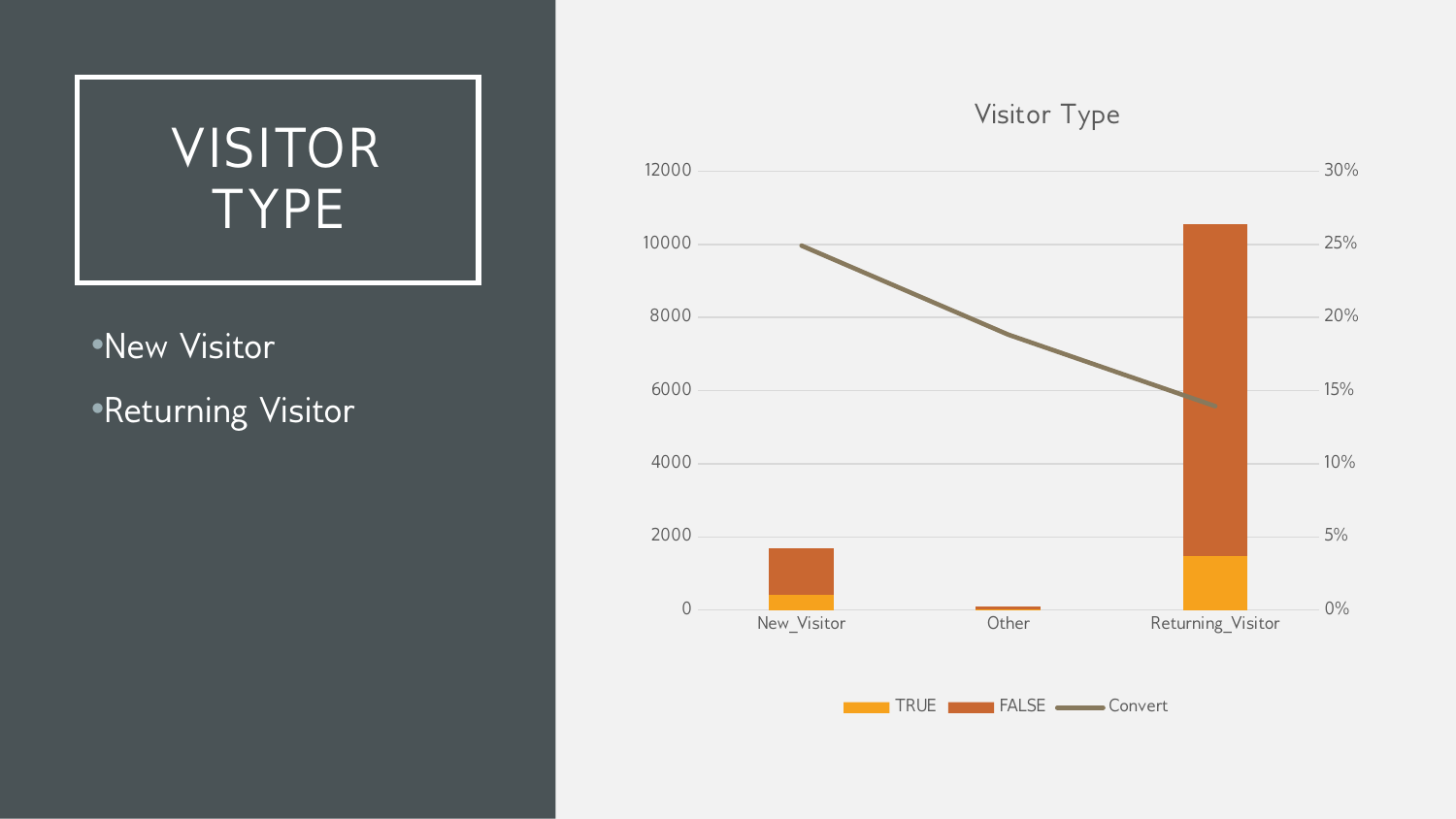

# Visitor Type

### Chart: Visitor Type

| Category | TRUE | FALSE | Convert |
|---|---|---|---|
| New_Visitor | 422.0 | 1272.0 | 0.24911452184179456 |
| Other | 16.0 | 69.0 | 0.18823529411764706 |
| Returning_Visitor | 1470.0 | 9081.0 | 0.1393232868922377 |
New Visitor
Returning Visitor